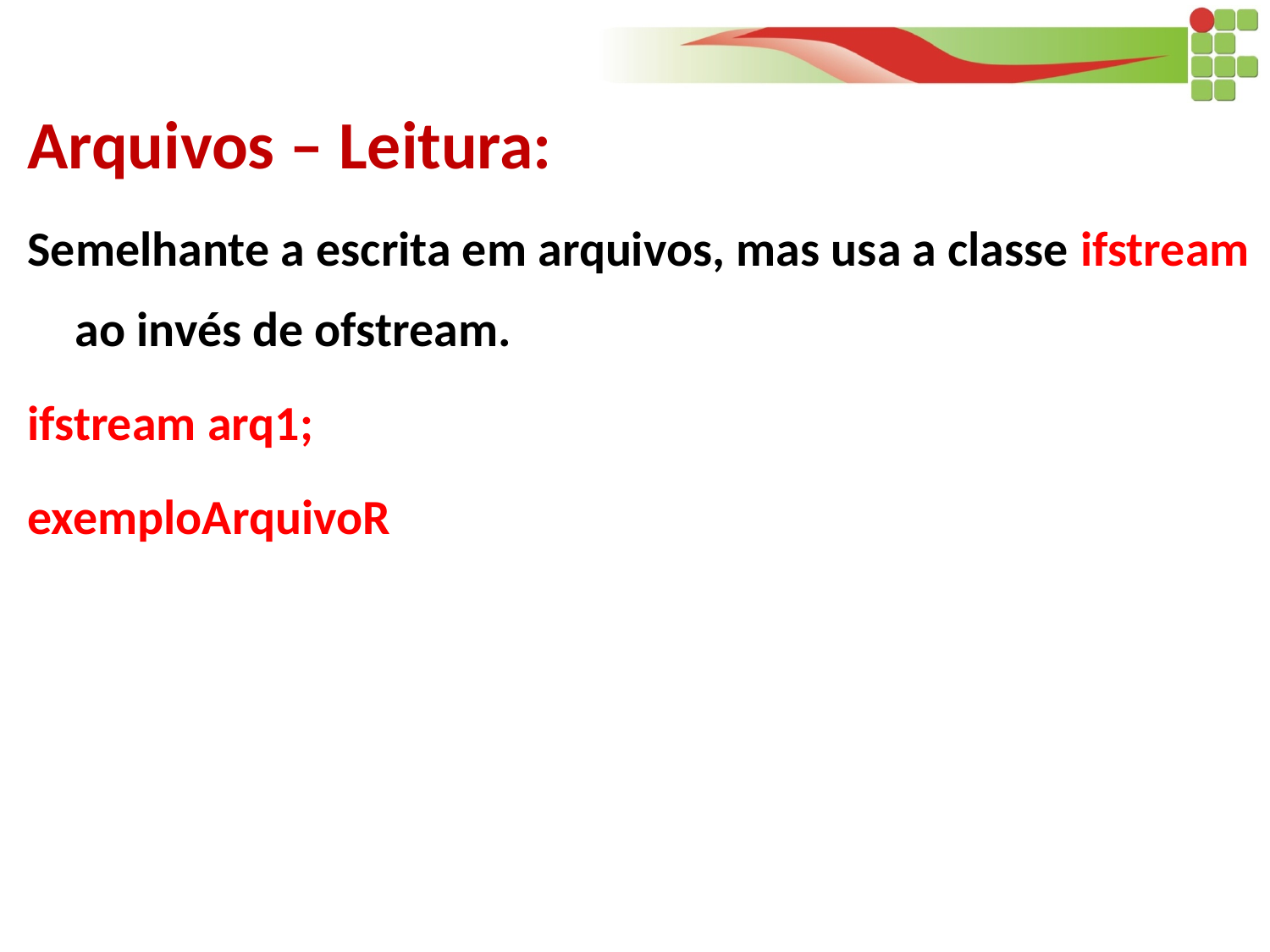

Arquivos – Leitura:
Semelhante a escrita em arquivos, mas usa a classe ifstream ao invés de ofstream.
ifstream arq1;
exemploArquivoR